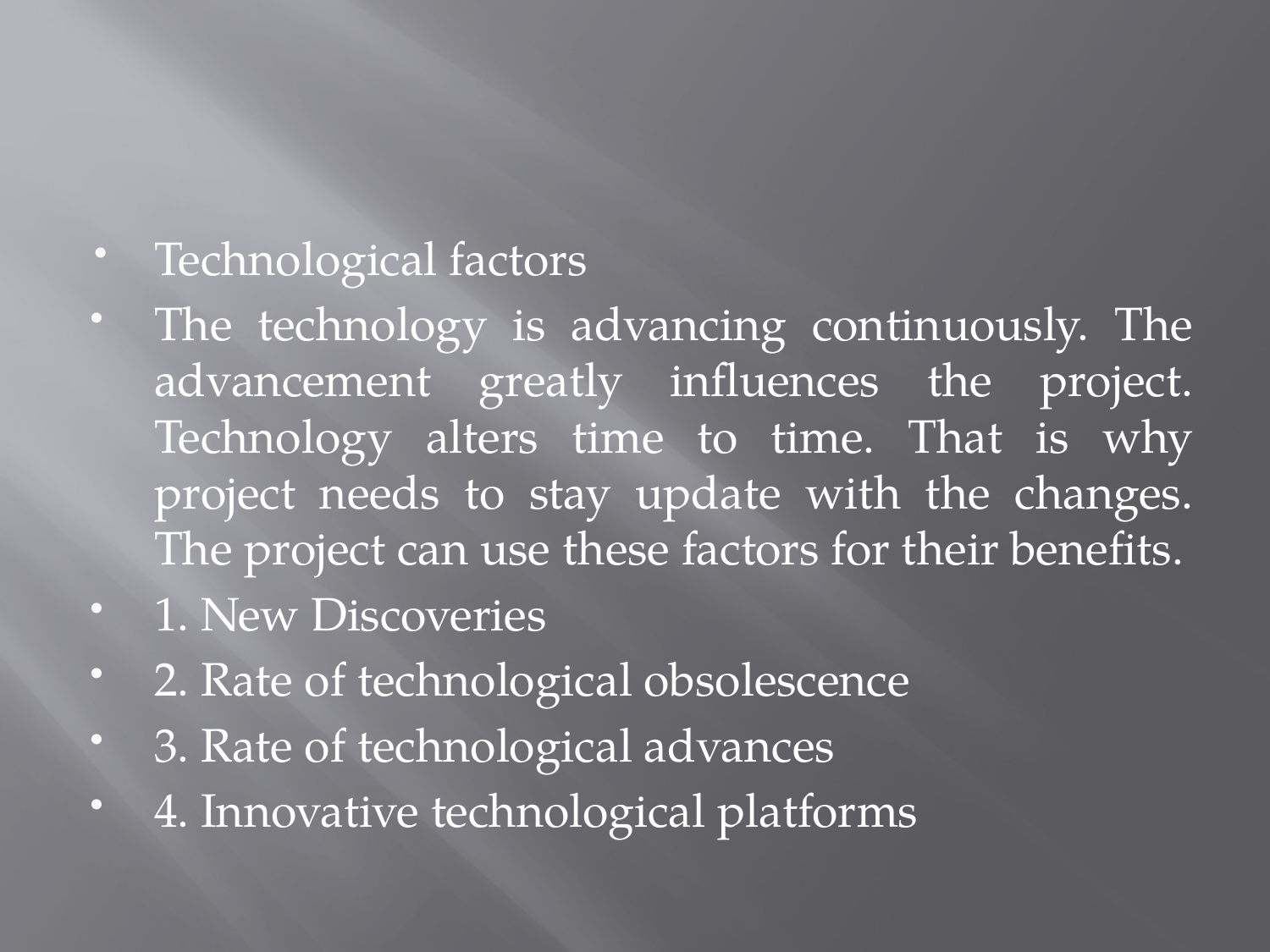

#
Technological factors
The technology is advancing continuously. The advancement greatly influences the project. Technology alters time to time. That is why project needs to stay update with the changes. The project can use these factors for their benefits.
1. New Discoveries
2. Rate of technological obsolescence
3. Rate of technological advances
4. Innovative technological platforms